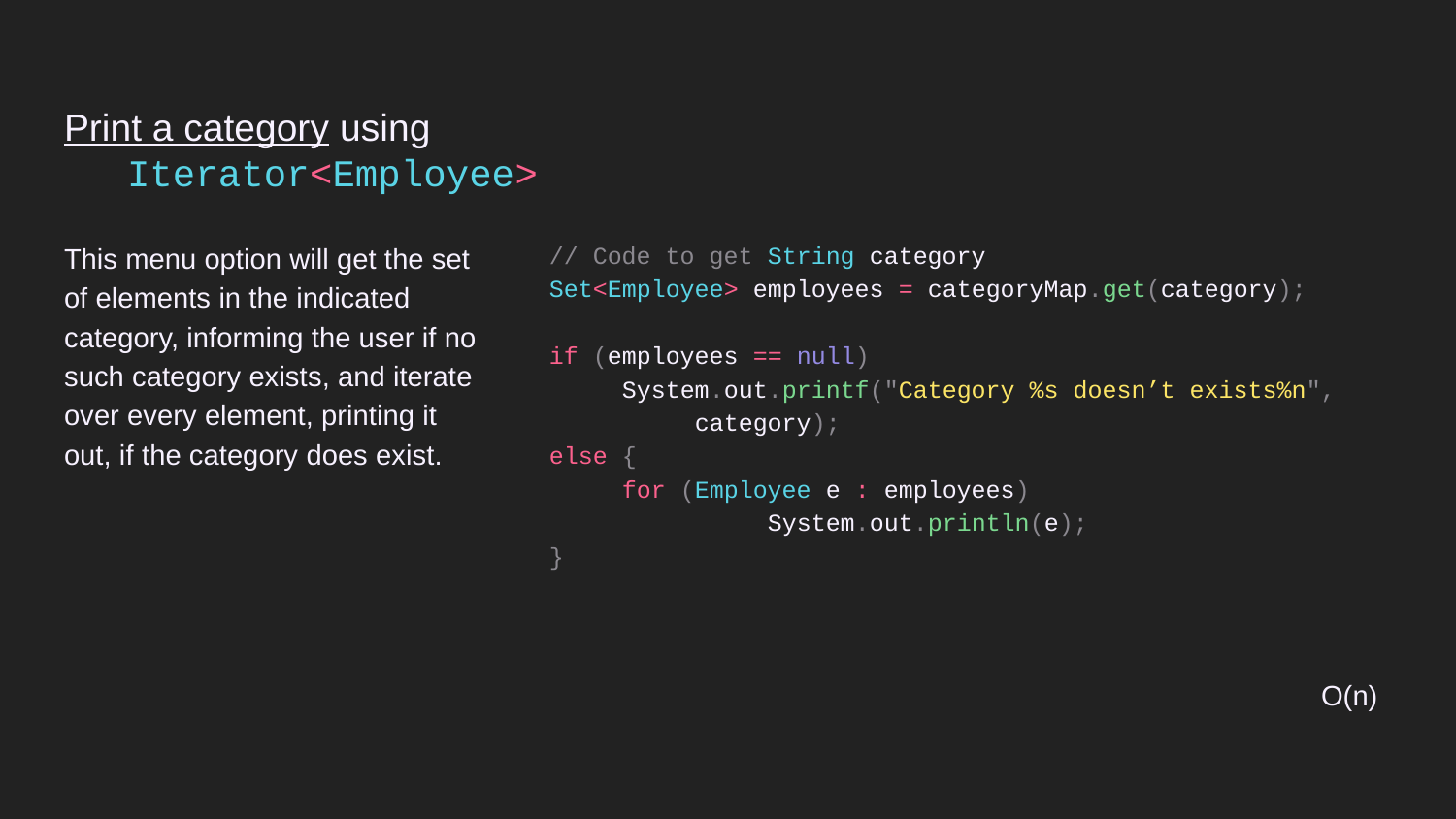

# Print a category using Iterator<Employee>
This menu option will get the set of elements in the indicated category, informing the user if no such category exists, and iterate over every element, printing it out, if the category does exist.
// Code to get String category
Set<Employee> employees = categoryMap.get(category);

if (employees == null)
System.out.printf("Category %s doesn’t exists%n",
category);
else {
for (Employee e : employees)
	System.out.println(e);
}

O(n)